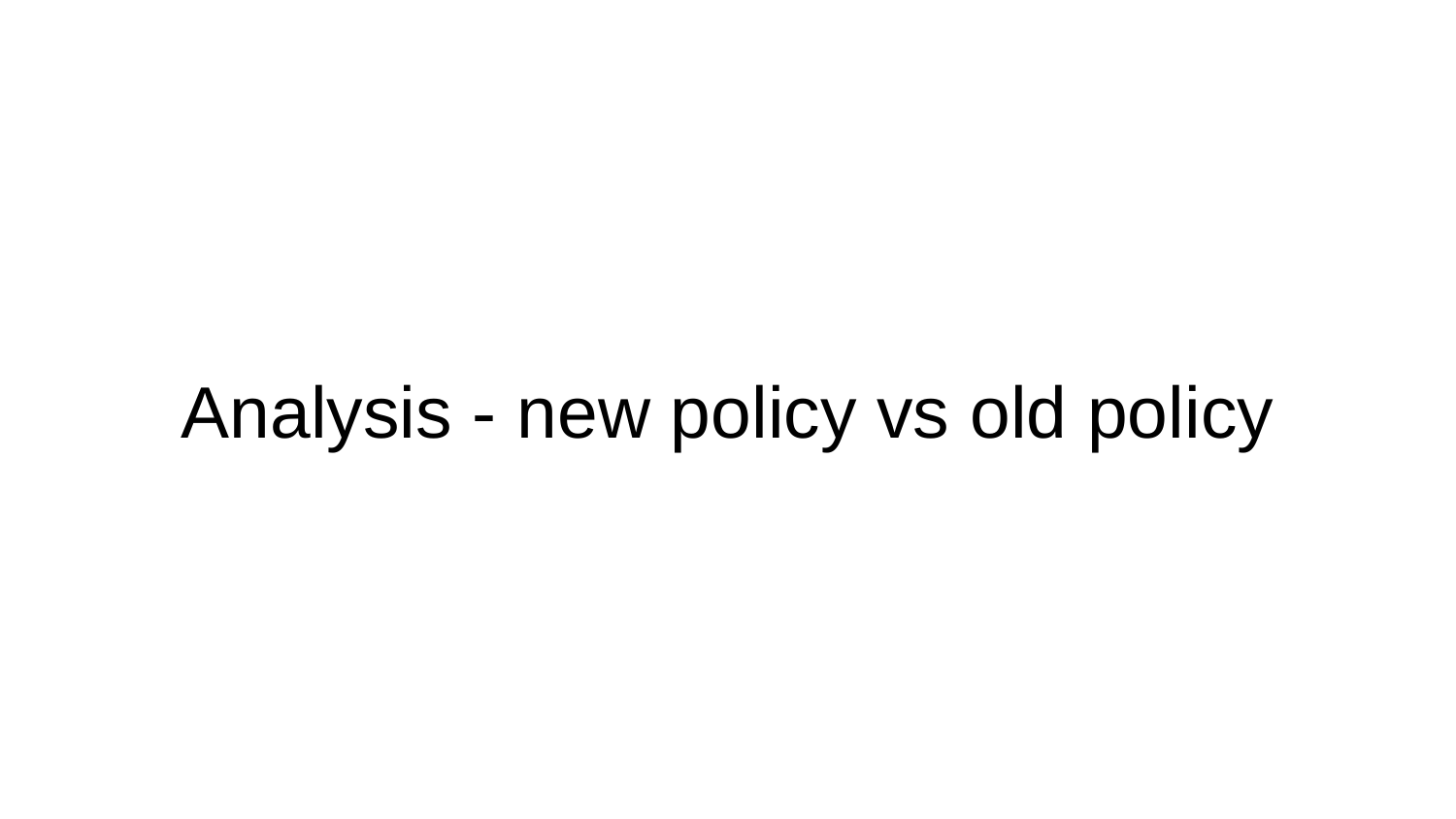

# Analysis - new policy vs old policy